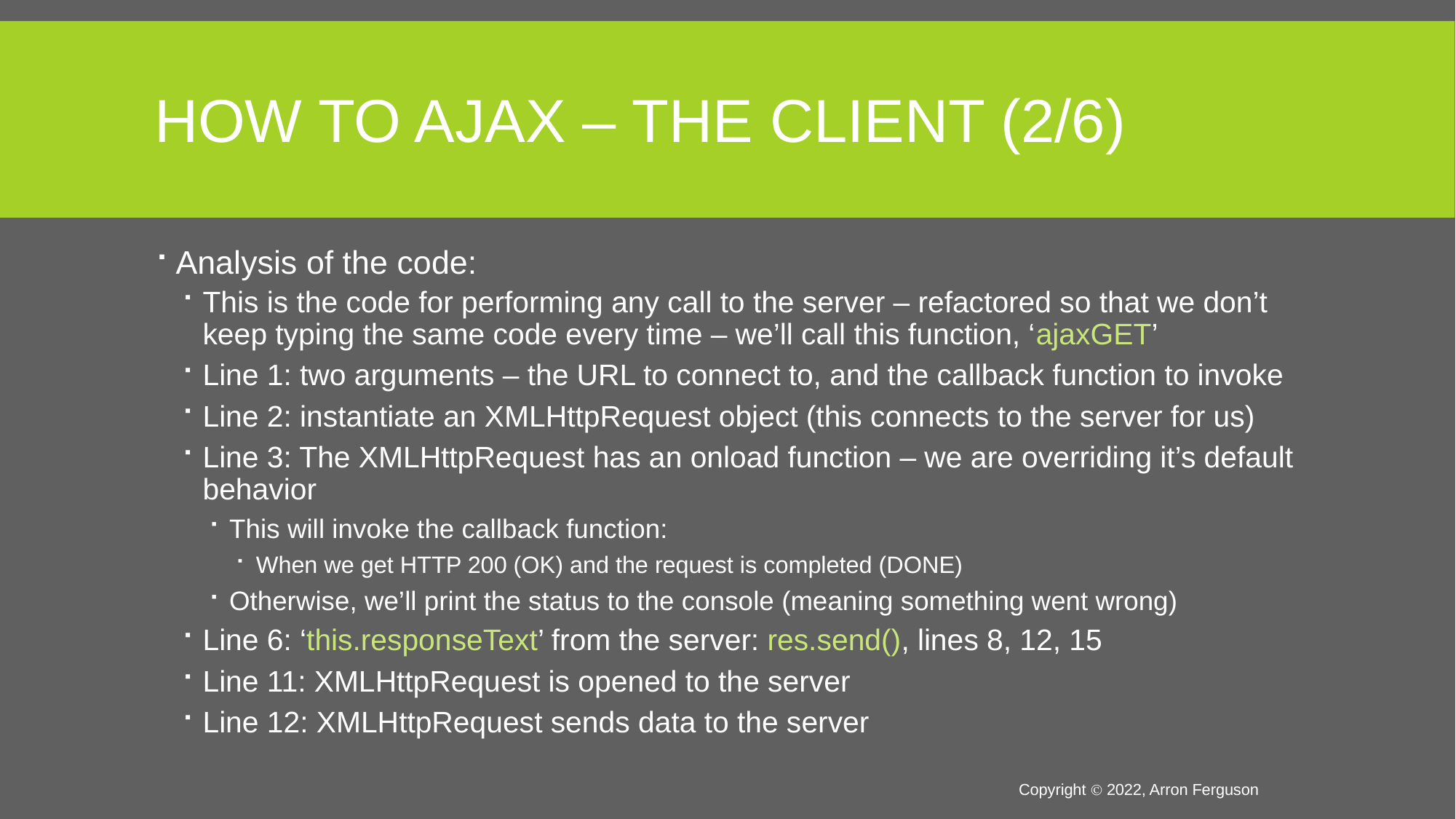

# How to AJAX – the Client (2/6)
Analysis of the code:
This is the code for performing any call to the server – refactored so that we don’t keep typing the same code every time – we’ll call this function, ‘ajaxGET’
Line 1: two arguments – the URL to connect to, and the callback function to invoke
Line 2: instantiate an XMLHttpRequest object (this connects to the server for us)
Line 3: The XMLHttpRequest has an onload function – we are overriding it’s default behavior
This will invoke the callback function:
When we get HTTP 200 (OK) and the request is completed (DONE)
Otherwise, we’ll print the status to the console (meaning something went wrong)
Line 6: ‘this.responseText’ from the server: res.send(), lines 8, 12, 15
Line 11: XMLHttpRequest is opened to the server
Line 12: XMLHttpRequest sends data to the server
Copyright Ⓒ 2022, Arron Ferguson